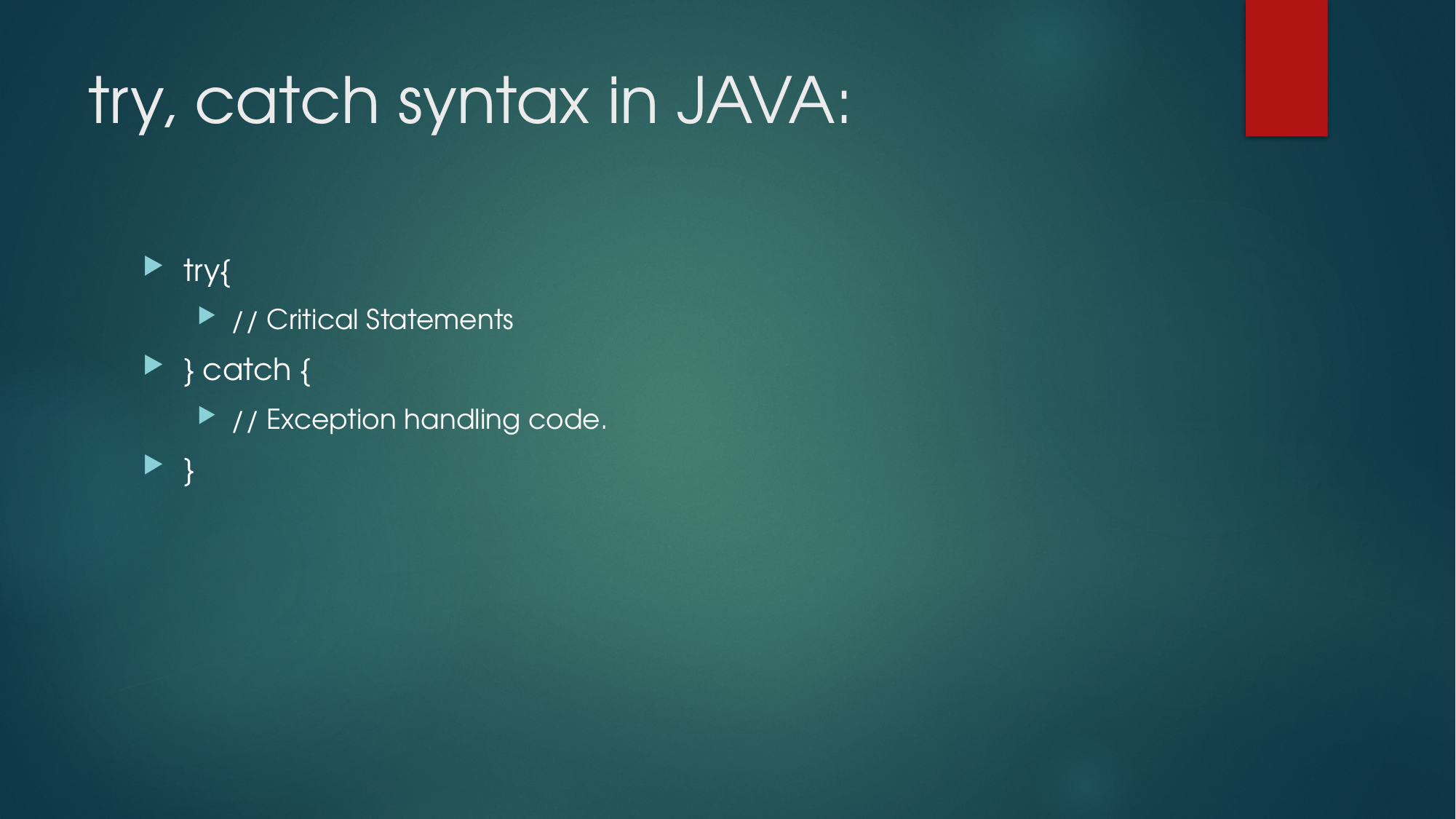

# try, catch syntax in JAVA:
try{
// Critical Statements
} catch {
// Exception handling code.
}